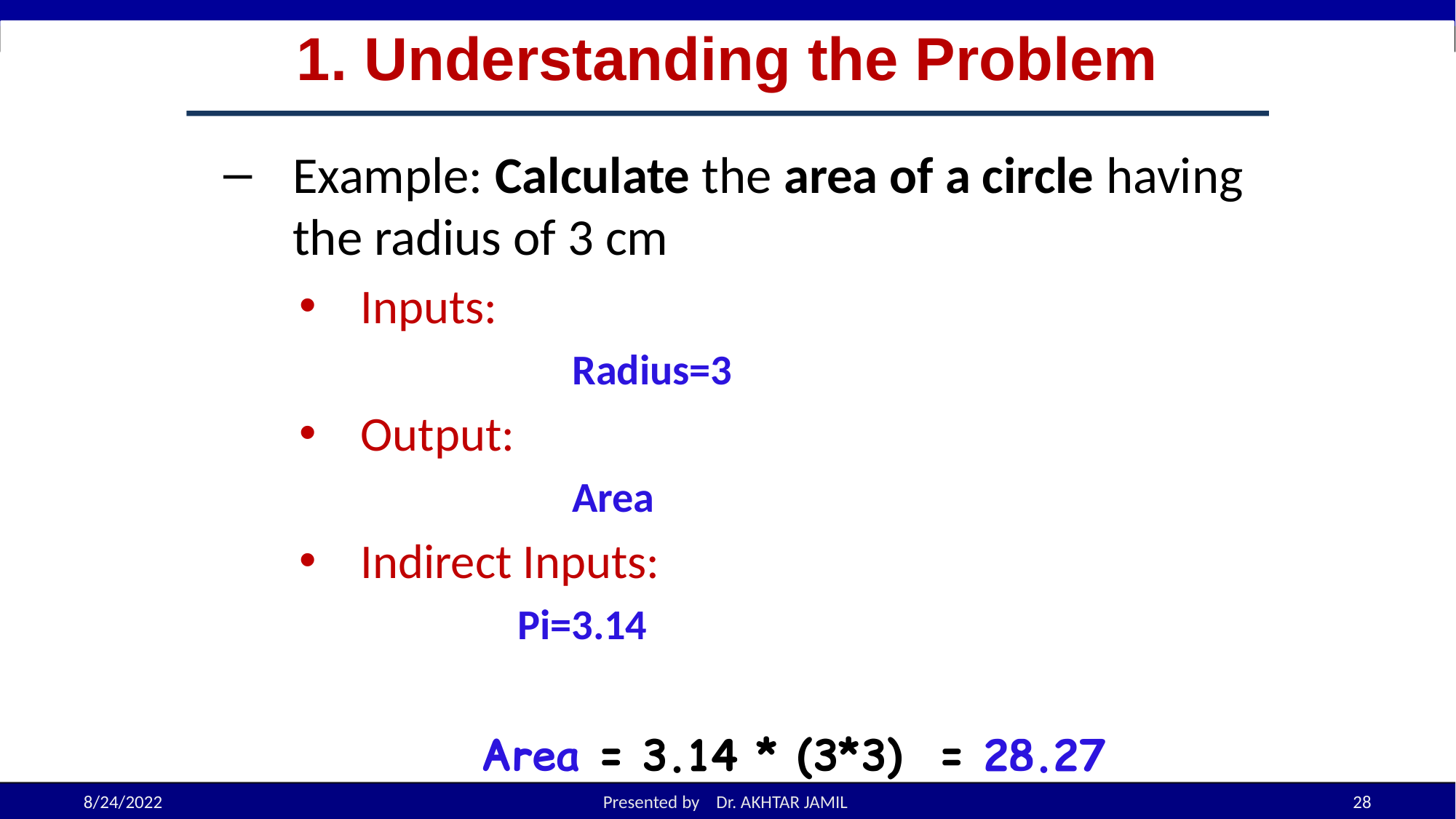

# 1. Understanding the Problem

Example: Calculate the area of a circle having the radius of 3 cm
Inputs:
		Radius=3
Output:
		Area
Indirect Inputs:
Pi=3.14

	 Area = 3.14 * (3*3)  = 28.27

8/24/2022
Presented by    Dr. AKHTAR JAMIL
28